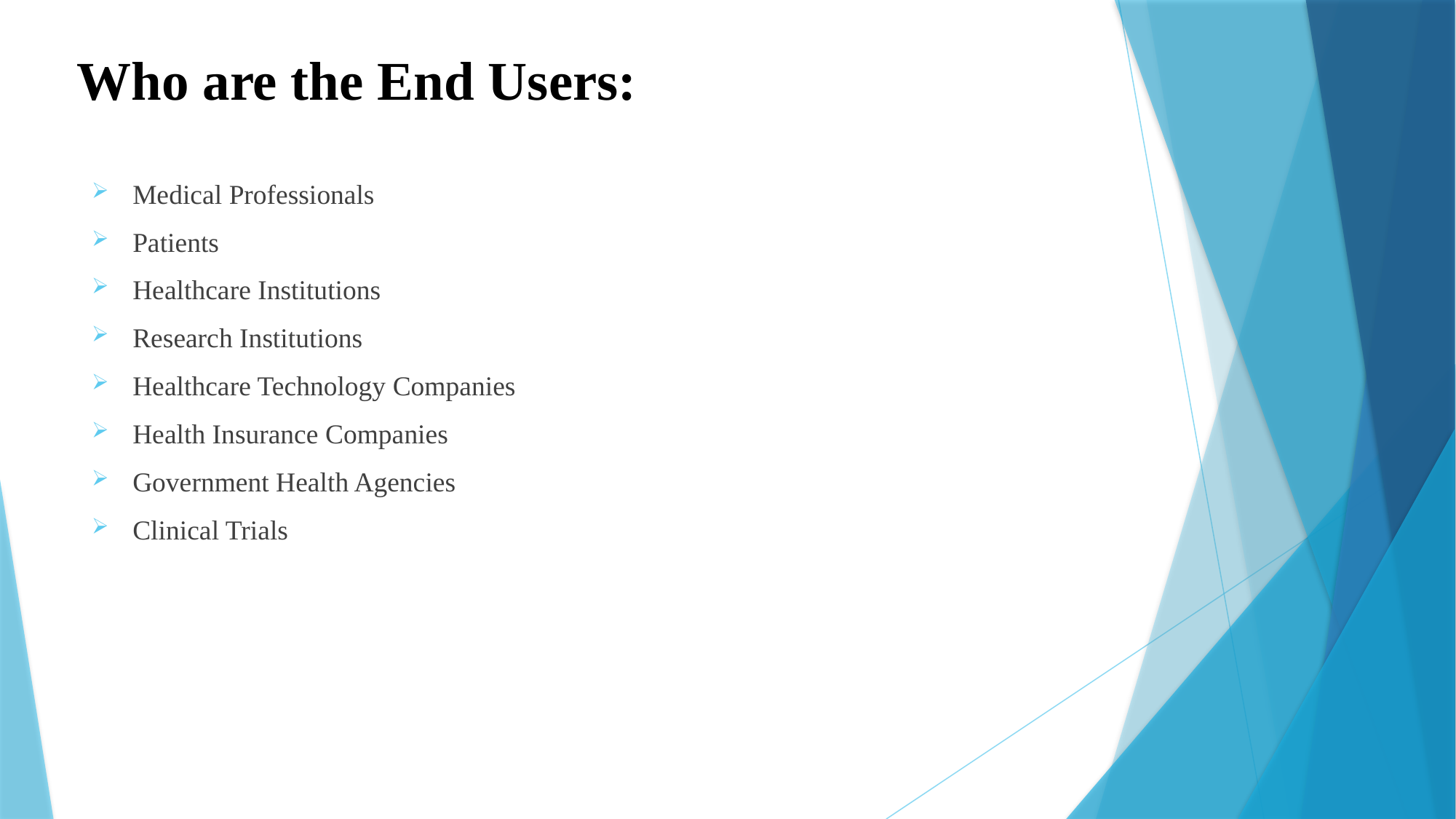

# Who are the End Users:
Medical Professionals
Patients
Healthcare Institutions
Research Institutions
Healthcare Technology Companies
Health Insurance Companies
Government Health Agencies
Clinical Trials